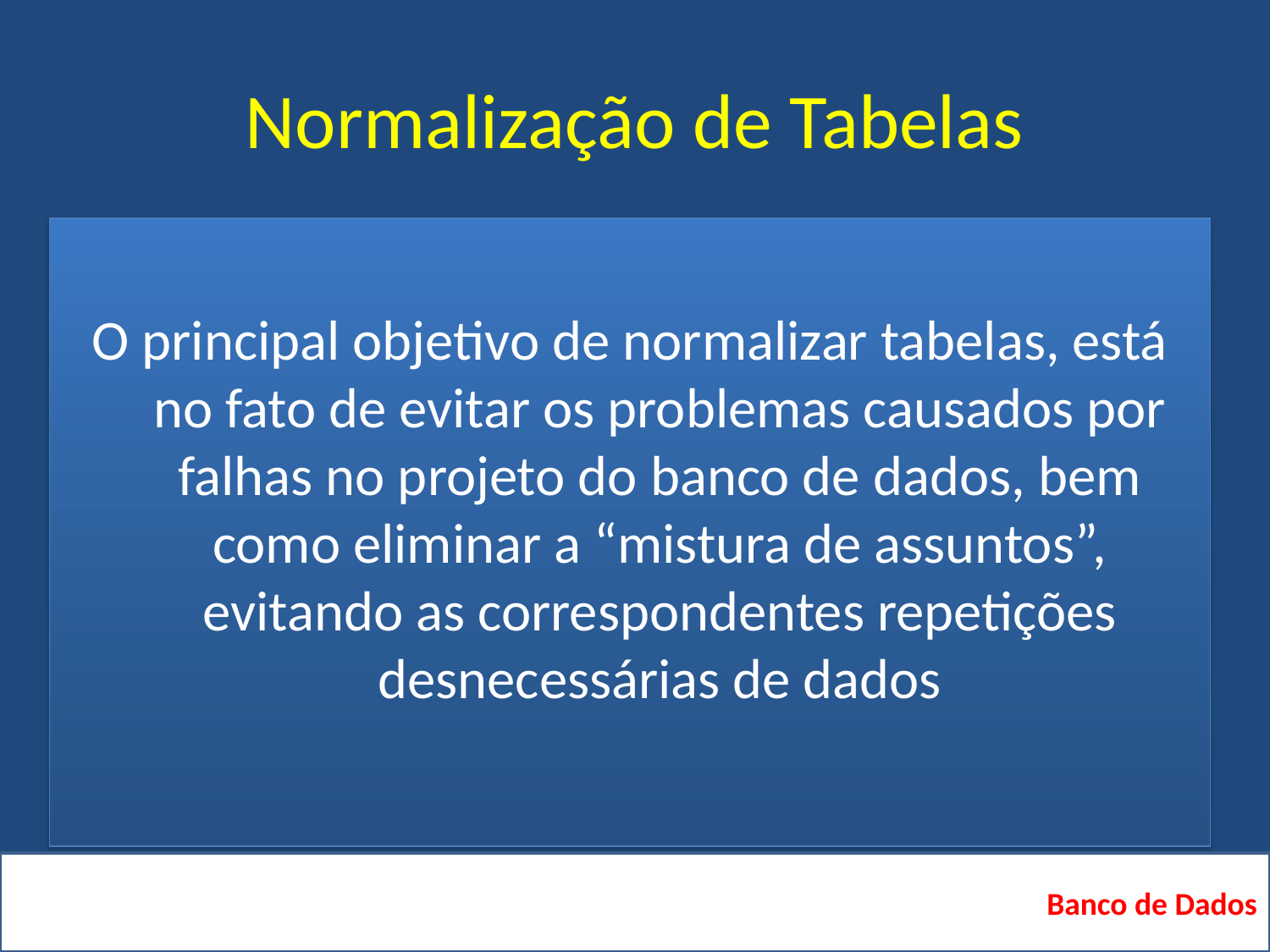

# Normalização de Tabelas

O principal objetivo de normalizar tabelas, está no fato de evitar os problemas causados por falhas no projeto do banco de dados, bem como eliminar a “mistura de assuntos”, evitando as correspondentes repetições desnecessárias de dados
Banco de Dados